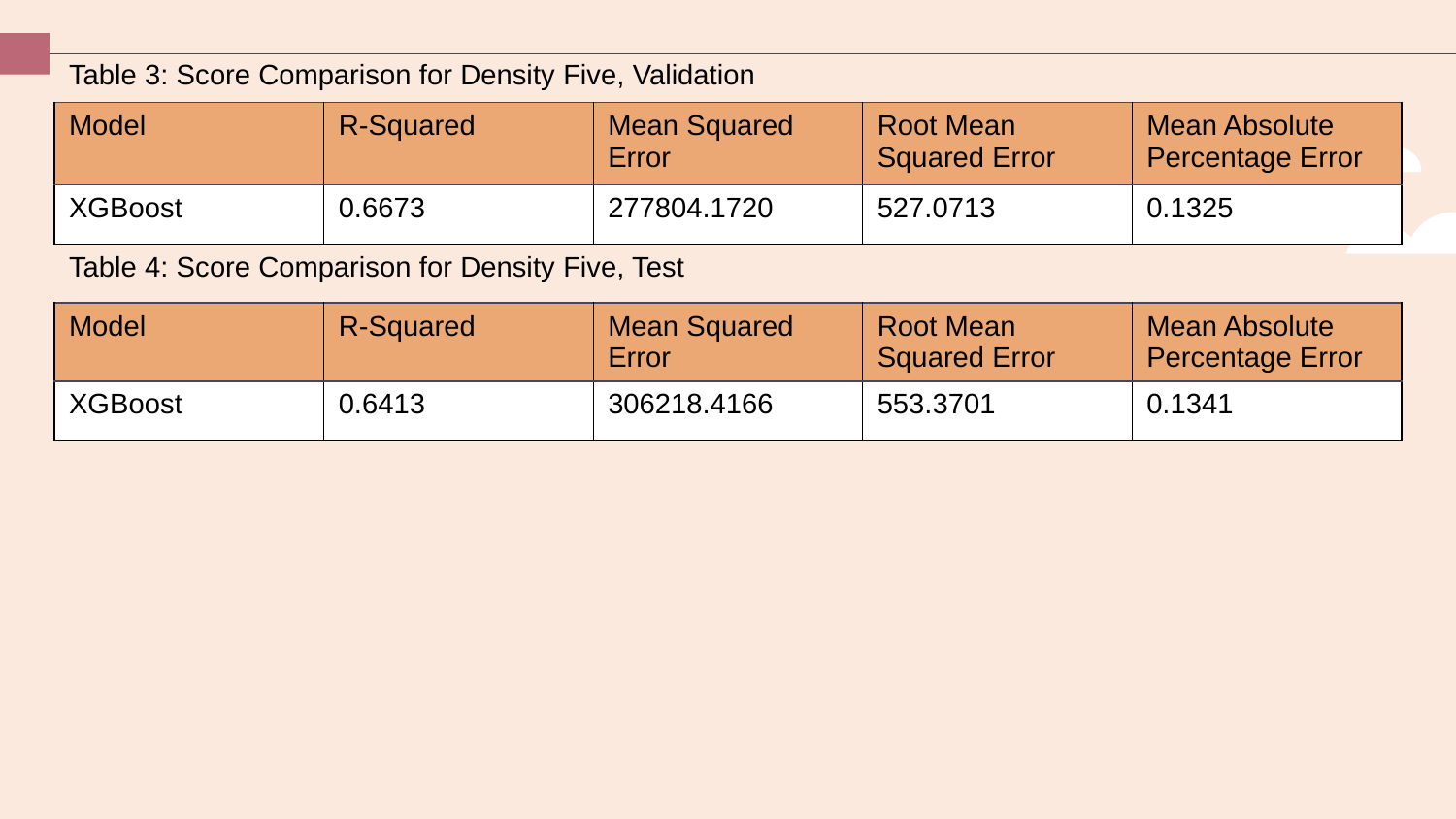

| Table 3: Score Comparison for Density Five, Validation |  |  |  |  |
| --- | --- | --- | --- | --- |
| Model | R-Squared | Mean Squared Error | Root Mean Squared Error | Mean Absolute Percentage Error |
| XGBoost | 0.6673 | 277804.1720 | 527.0713 | 0.1325 |
| Table 4: Score Comparison for Density Five, Test |  |  |  |  |
| --- | --- | --- | --- | --- |
| Model | R-Squared | Mean Squared Error | Root Mean Squared Error | Mean Absolute Percentage Error |
| XGBoost | 0.6413 | 306218.4166 | 553.3701 | 0.1341 |